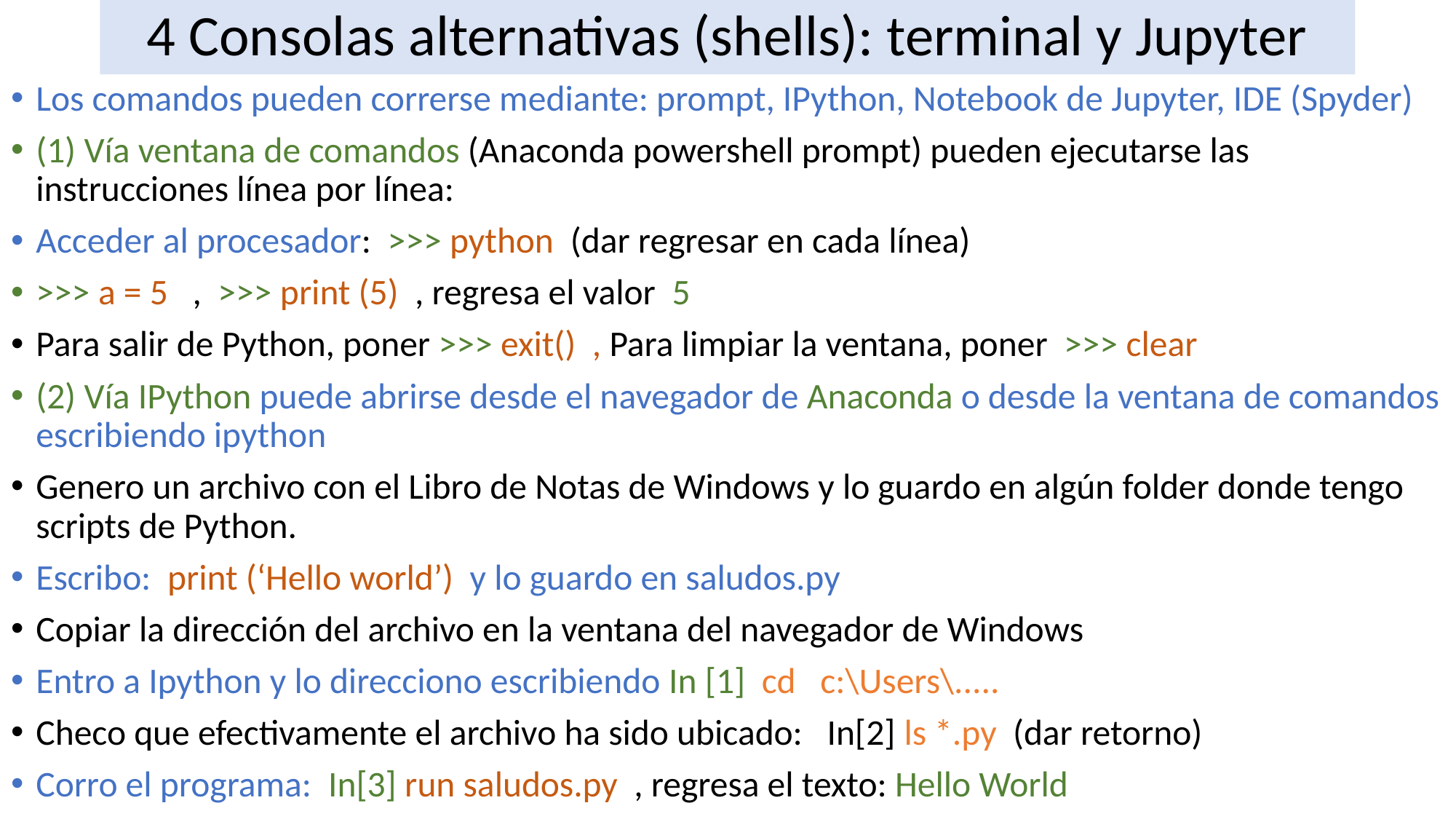

# 4 Consolas alternativas (shells): terminal y Jupyter
Los comandos pueden correrse mediante: prompt, IPython, Notebook de Jupyter, IDE (Spyder)
(1) Vía ventana de comandos (Anaconda powershell prompt) pueden ejecutarse las instrucciones línea por línea:
Acceder al procesador:  >>> python  (dar regresar en cada línea)
>>> a = 5   ,  >>> print (5)  , regresa el valor  5
Para salir de Python, poner >>> exit()  , Para limpiar la ventana, poner  >>> clear
(2) Vía IPython puede abrirse desde el navegador de Anaconda o desde la ventana de comandos escribiendo ipython
Genero un archivo con el Libro de Notas de Windows y lo guardo en algún folder donde tengo scripts de Python.
Escribo:  print (‘Hello world’)  y lo guardo en saludos.py
Copiar la dirección del archivo en la ventana del navegador de Windows
Entro a Ipython y lo direcciono escribiendo In [1]  cd   c:\Users\.....
Checo que efectivamente el archivo ha sido ubicado:   In[2] ls *.py  (dar retorno)
Corro el programa:  In[3] run saludos.py  , regresa el texto: Hello World